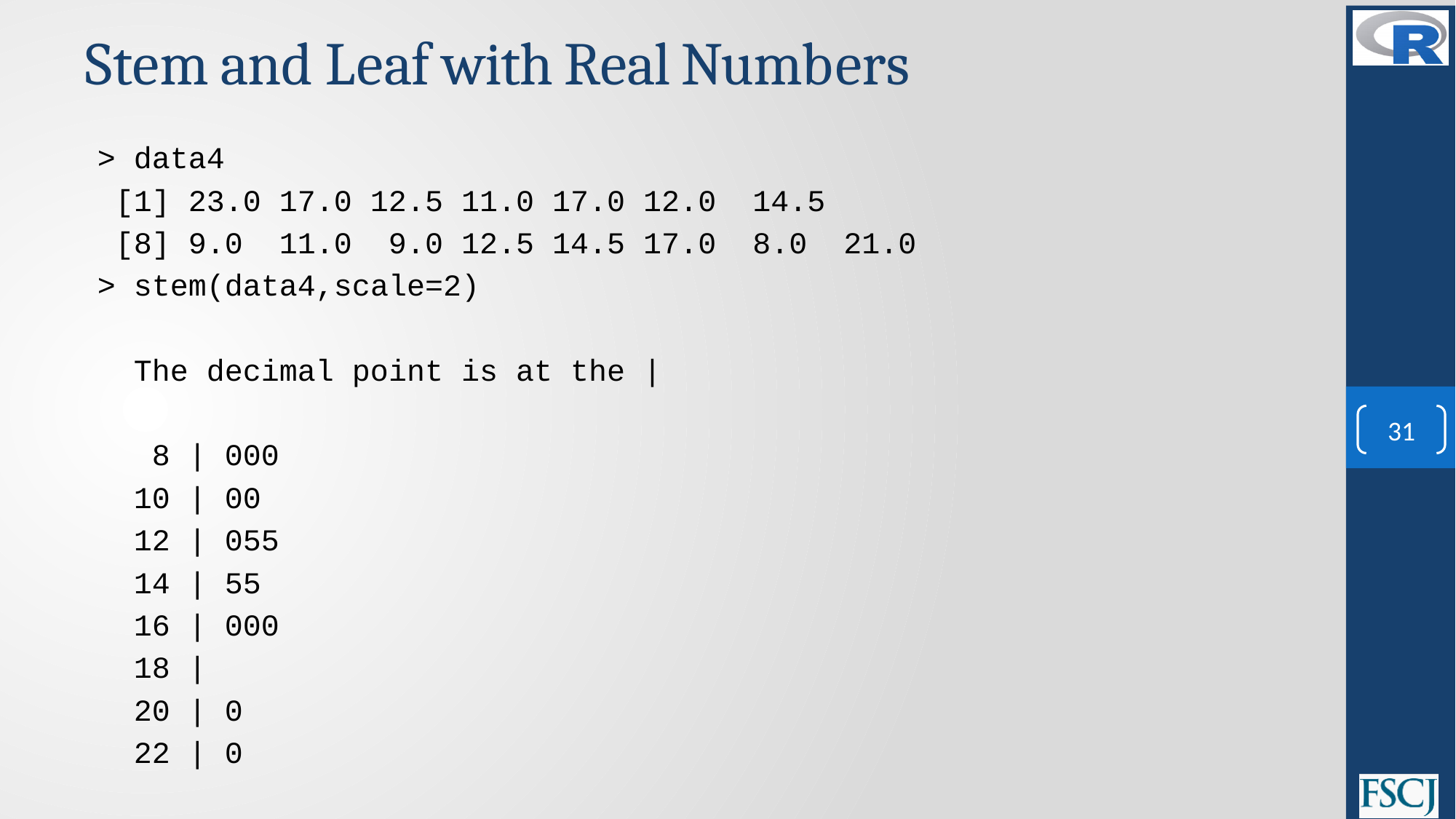

# Stem and Leaf with Real Numbers
> data4
 [1] 23.0 17.0 12.5 11.0 17.0 12.0  14.5
 [8] 9.0  11.0  9.0 12.5 14.5 17.0  8.0  21.0
> stem(data4,scale=2)

  The decimal point is at the |

   8 | 000
  10 | 00
  12 | 055
  14 | 55
  16 | 000
  18 |
  20 | 0
  22 | 0
31